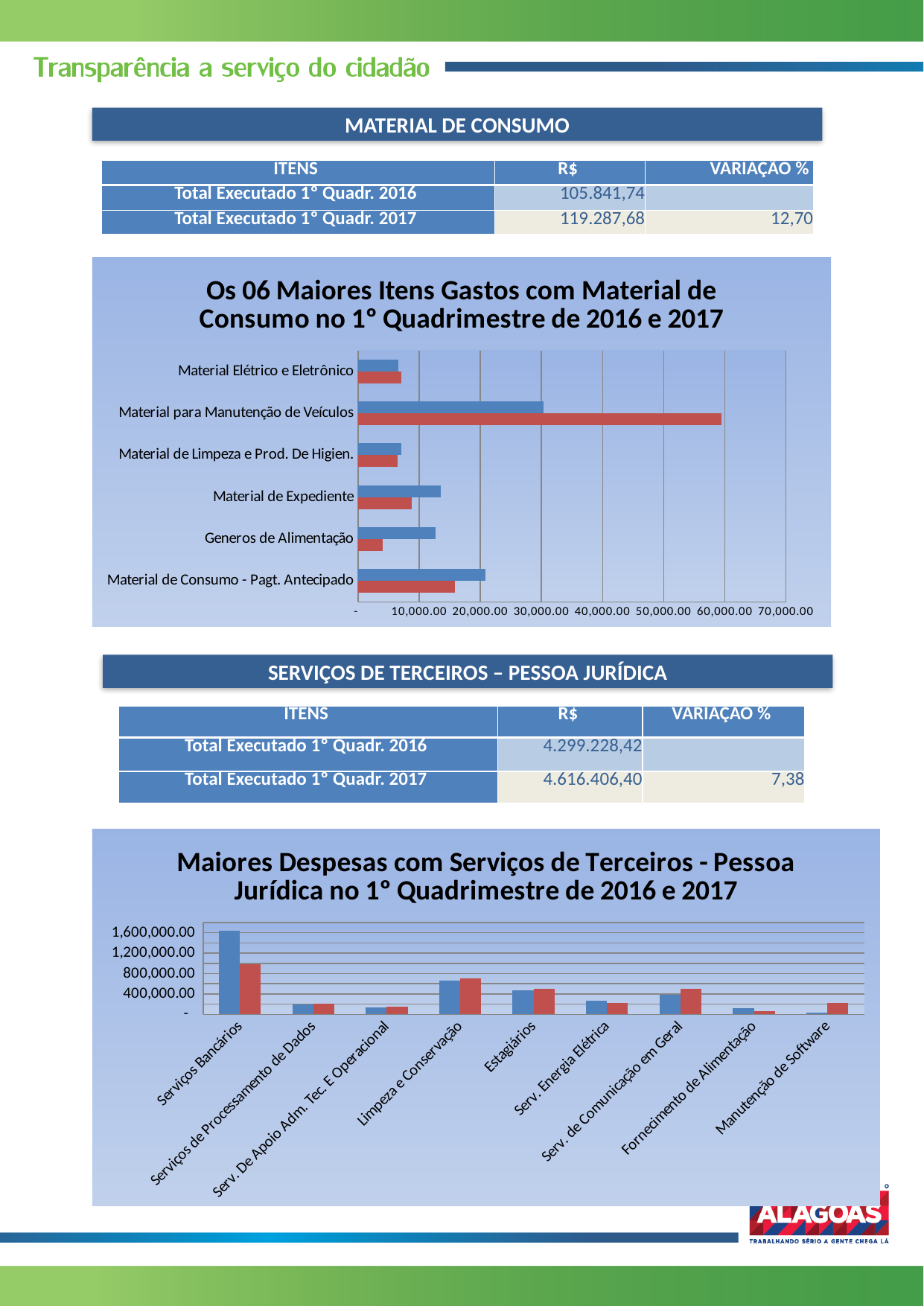

MATERIAL DE CONSUMO
| ITENS | R$ | VARIAÇÃO % |
| --- | --- | --- |
| Total Executado 1º Quadr. 2016 | 105.841,74 |  |
| Total Executado 1º Quadr. 2017 | 119.287,68 | 12,70 |

### Chart: Os 06 Maiores Itens Gastos com Material de Consumo no 1º Quadrimestre de 2016 e 2017

| Category | 2017 | 2016 |
|---|---|---|
| Material de Consumo - Pagt. Antecipado | 15828.81 | 20799.55 |
| Generos de Alimentação | 4080.0 | 12612.44 |
| Material de Expediente | 8747.1 | 13551.6 |
| Material de Limpeza e Prod. De Higien. | 6499.0 | 7050.0 |
| Material para Manutenção de Veículos | 59429.77 | 30308.43 |
| Material Elétrico e Eletrônico | 7011.0 | 6605.0 |
SERVIÇOS DE TERCEIROS – PESSOA JURÍDICA
| ITENS | R$ | VARIAÇÃO % |
| --- | --- | --- |
| Total Executado 1º Quadr. 2016 | 4.299.228,42 |  |
| Total Executado 1º Quadr. 2017 | 4.616.406,40 | 7,38 |

### Chart: Maiores Despesas com Serviços de Terceiros - Pessoa Jurídica no 1º Quadrimestre de 2016 e 2017

| Category | 2016 | 2017 |
|---|---|---|
| Serviços Bancários | 1640165.6600000001 | 982281.6699999999 |
| Serviços de Processamento de Dados | 193481.52 | 205411.47 |
| Serv. De Apoio Adm. Tec. E Operacional | 134347.2 | 148317.81999999998 |
| Limpeza e Conservação | 659101.05 | 709728.3500000001 |
| Estagiários | 467542.91000000003 | 502698.33 |
| Serv. Energia Elétrica | 271268.0 | 220136.55 |
| Serv. de Comunicação em Geral | 387689.68 | 504235.54 |
| Fornecimento de Alimentação | 116451.34 | 71037.29 |
| Manutenção de Software | 42073.5 | 227195.93 |